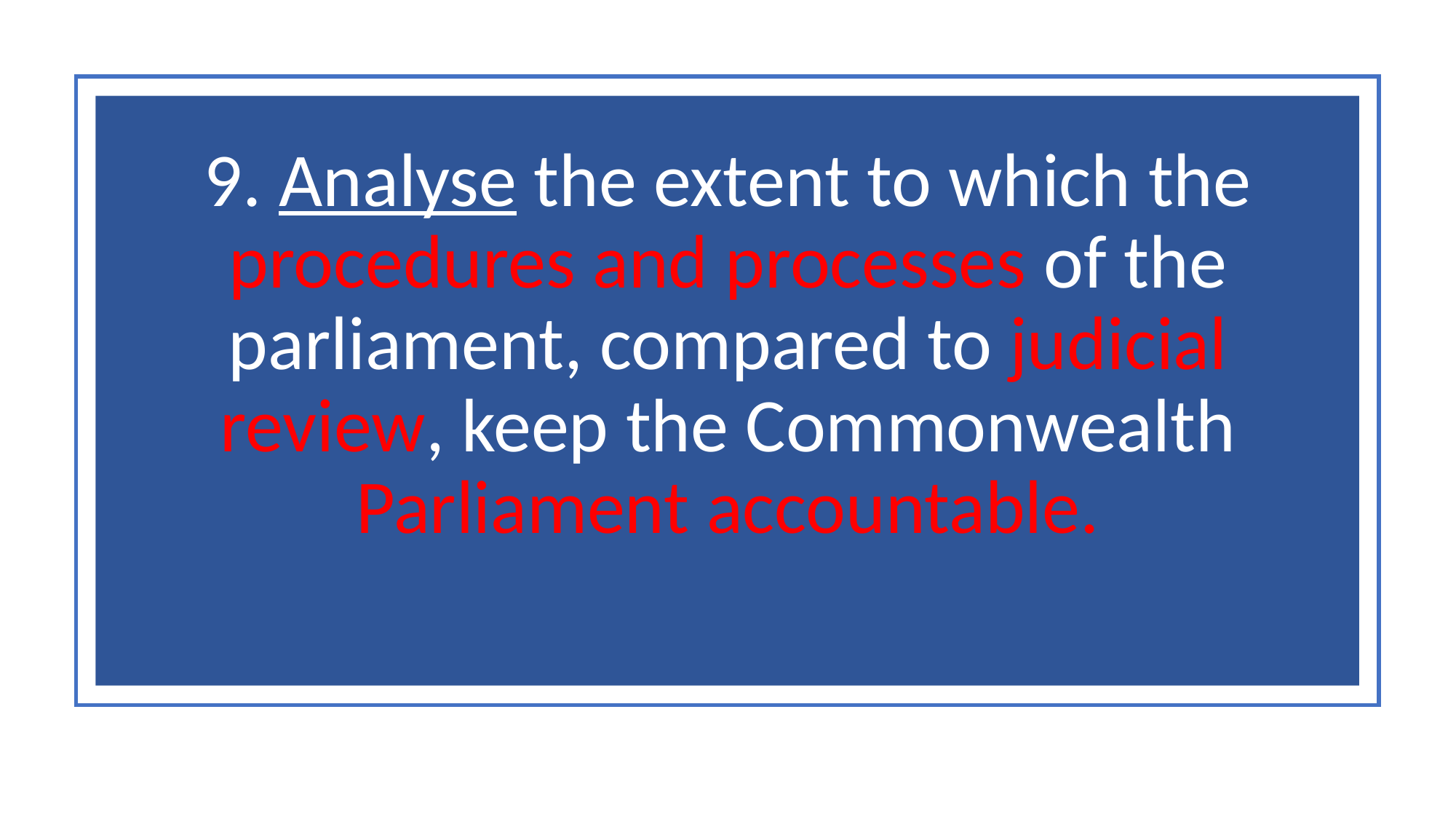

# 9. Analyse the extent to which the procedures and processes of the parliament, compared to judicial review, keep the Commonwealth Parliament accountable.